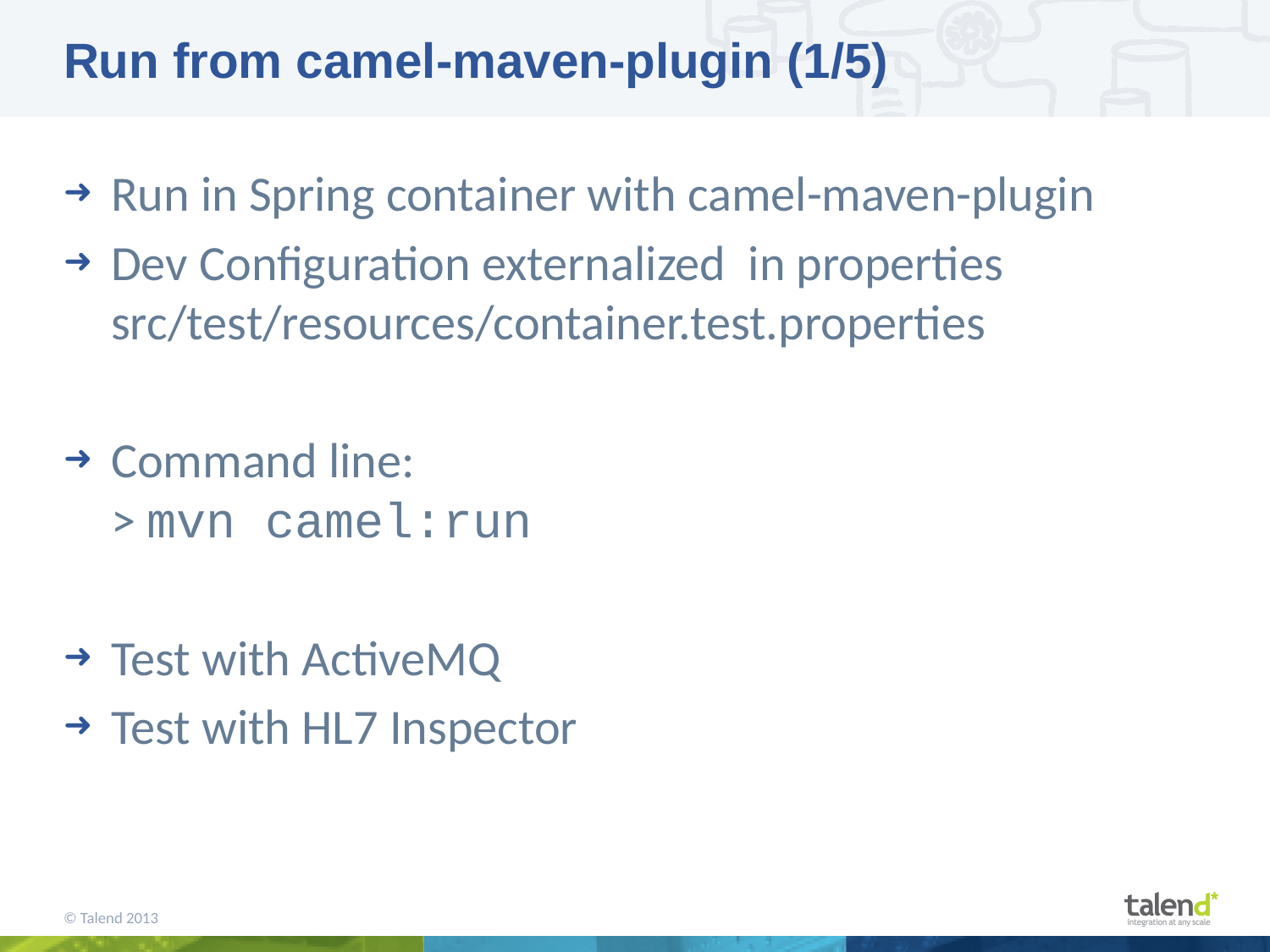

# Run from camel-maven-plugin (1/5)
Run in Spring container with camel-maven-plugin
Dev Configuration externalized  in properties
src/test/resources/container.test.properties

Command line:
> mvn camel:run

Test with ActiveMQ
Test with HL7 Inspector

© Talend 2013